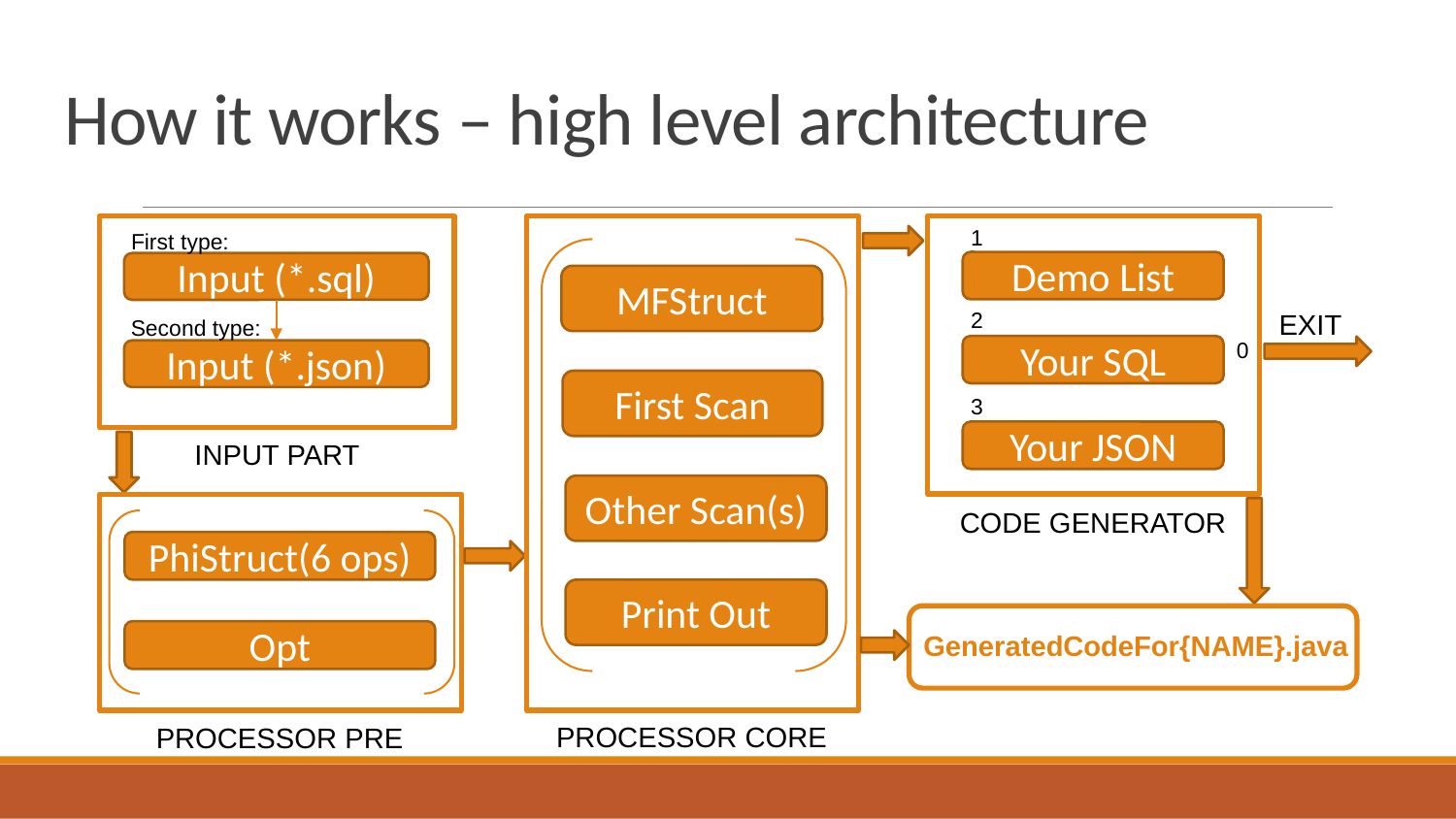

# How it works – high level architecture

First type:
Input (*.sql)
Second type:
Input (*.json)
INPUT PART

PROCESSOR CORE

MFStruct
First Scan
Other Scan(s)
Print Out

CODE GENERATOR
1
Demo List

2
EXIT
0
Your SQL
3
Your JSON

PhiStruct(6 ops)
Opt
PROCESSOR PRE

GeneratedCodeFor{NAME}.java